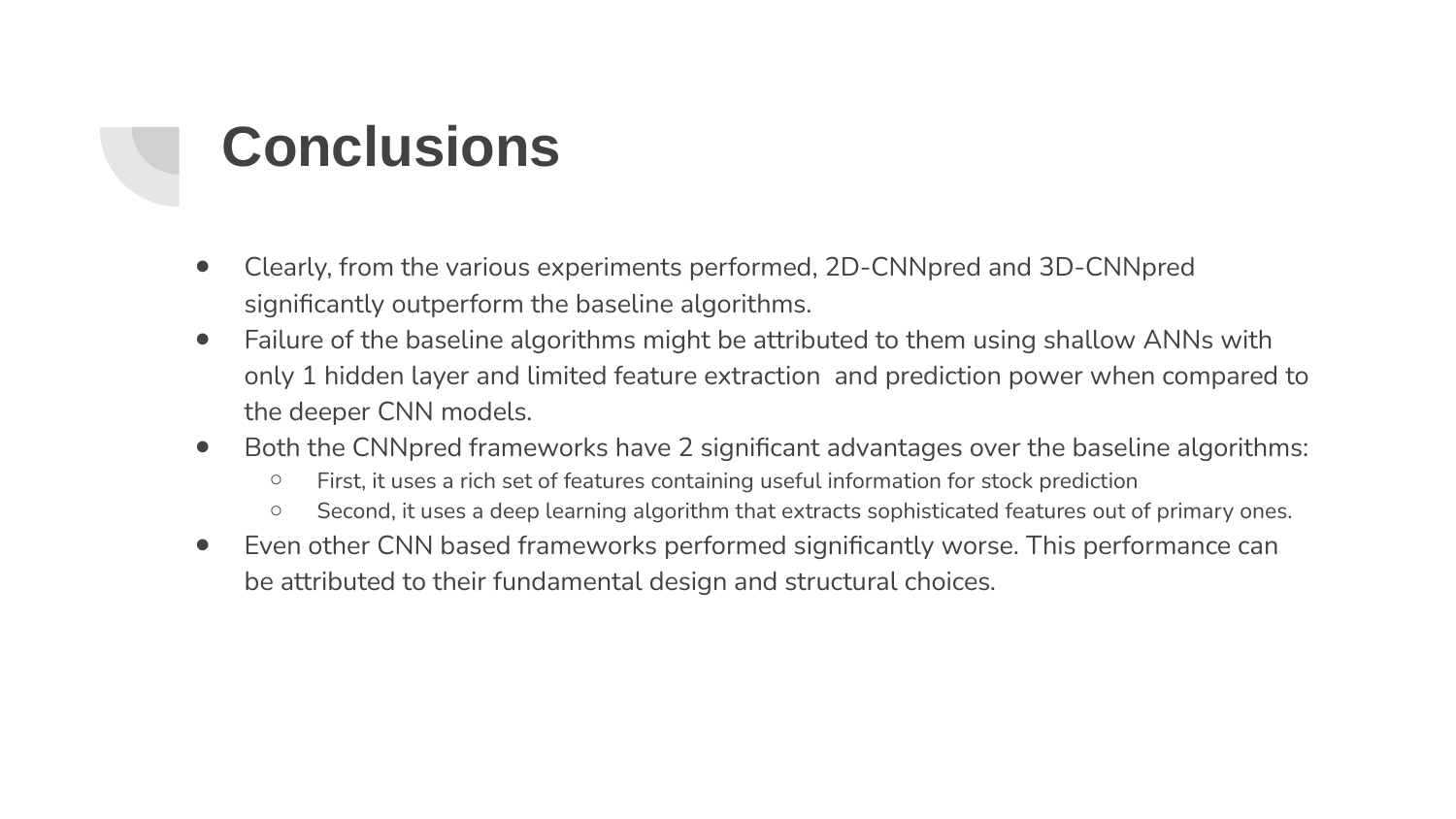

# Conclusions
Clearly, from the various experiments performed, 2D-CNNpred and 3D-CNNpred significantly outperform the baseline algorithms.
Failure of the baseline algorithms might be attributed to them using shallow ANNs with only 1 hidden layer and limited feature extraction  and prediction power when compared to the deeper CNN models.
Both the CNNpred frameworks have 2 significant advantages over the baseline algorithms:
First, it uses a rich set of features containing useful information for stock prediction
Second, it uses a deep learning algorithm that extracts sophisticated features out of primary ones.
Even other CNN based frameworks performed significantly worse. This performance can be attributed to their fundamental design and structural choices.